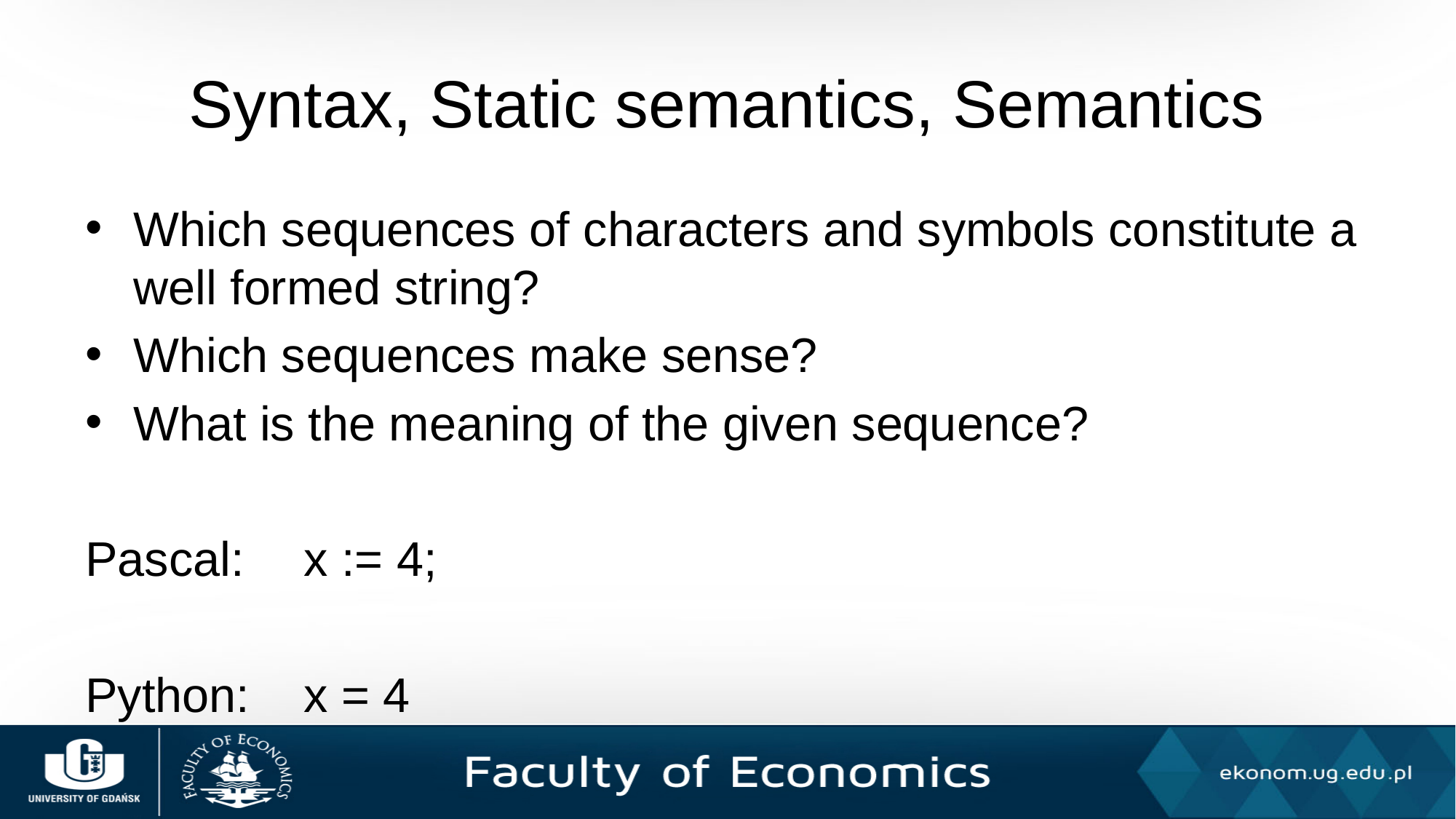

# Syntax, Static semantics, Semantics
Which sequences of characters and symbols constitute a well formed string?
Which sequences make sense?
What is the meaning of the given sequence?

Pascal:	x := 4;

Python:	x = 4